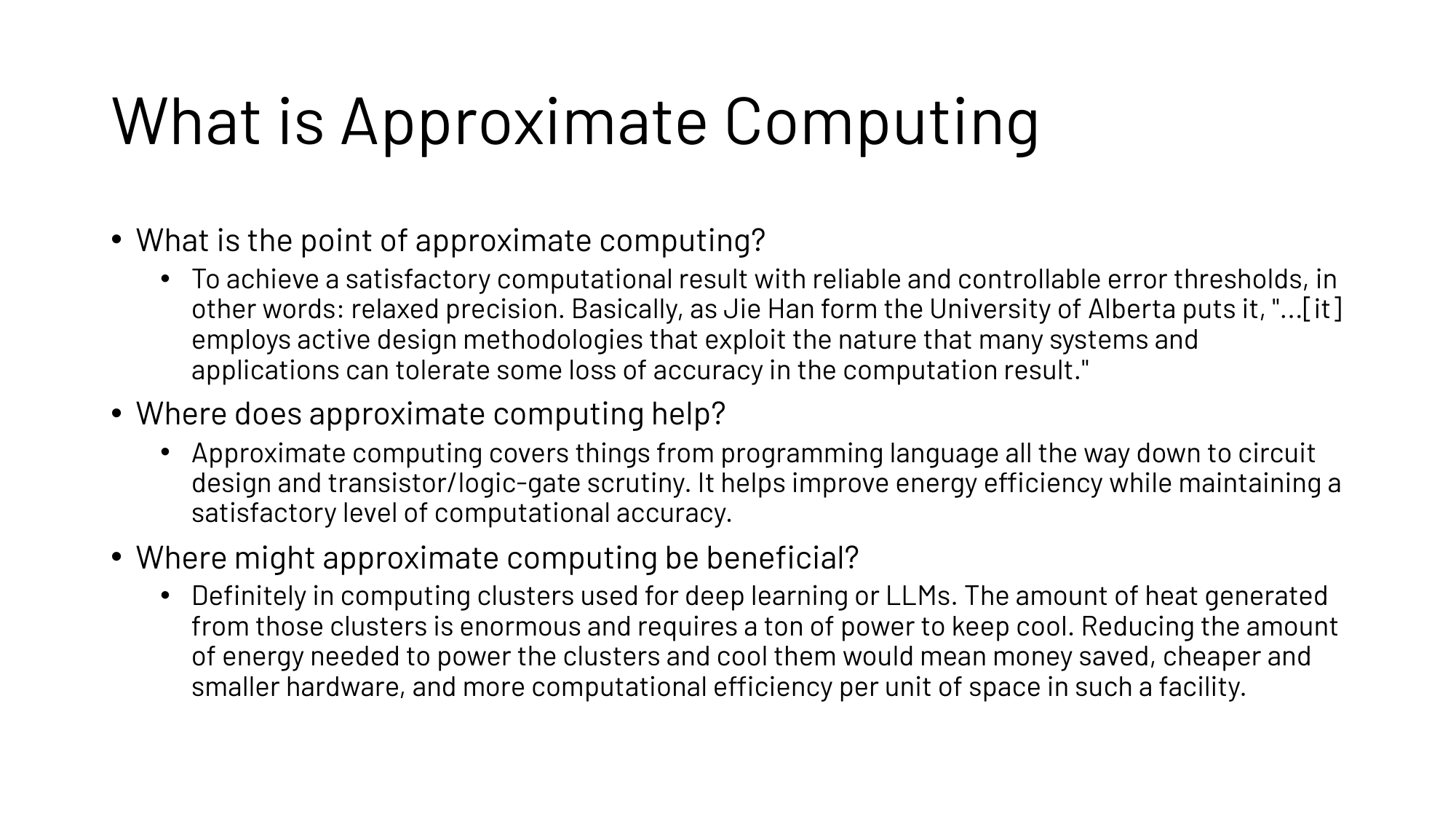

# What is Approximate Computing
What is the point of approximate computing?
To achieve a satisfactory computational result with reliable and controllable error thresholds, in other words: relaxed precision. Basically, as Jie Han form the University of Alberta puts it, "...[it] employs active design methodologies that exploit the nature that many systems and applications can tolerate some loss of accuracy in the computation result."
Where does approximate computing help?
Approximate computing covers things from programming language all the way down to circuit design and transistor/logic-gate scrutiny. It helps improve energy efficiency while maintaining a satisfactory level of computational accuracy.
Where might approximate computing be beneficial?
Definitely in computing clusters used for deep learning or LLMs. The amount of heat generated from those clusters is enormous and requires a ton of power to keep cool. Reducing the amount of energy needed to power the clusters and cool them would mean money saved, cheaper and smaller hardware, and more computational efficiency per unit of space in such a facility.